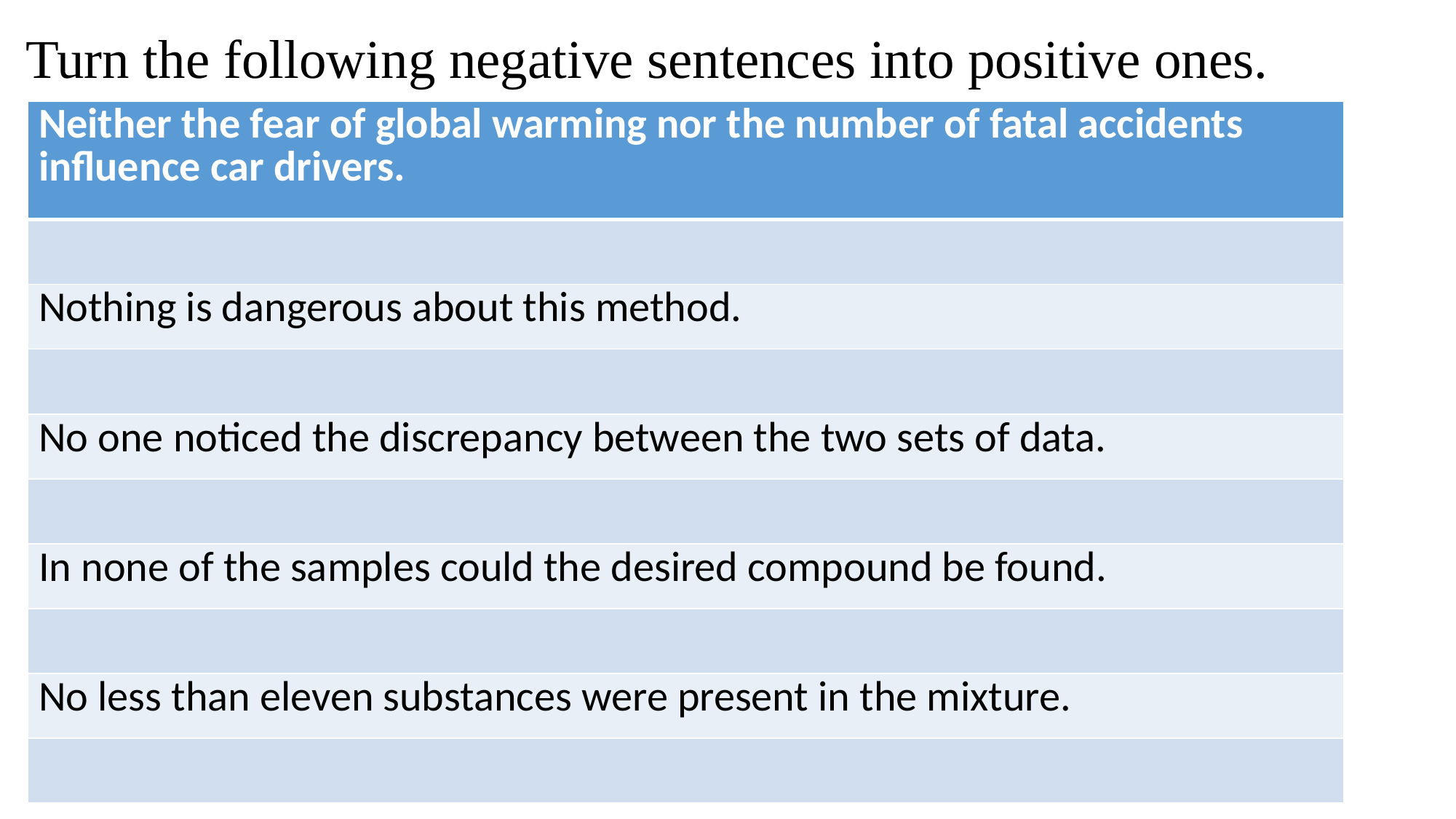

# Turn the following negative sentences into positive ones.
| Neither the fear of global warming nor the number of fatal accidents influence car drivers. |
| --- |
|  |
| Nothing is dangerous about this method. |
|  |
| No one noticed the discrepancy between the two sets of data. |
|  |
| In none of the samples could the desired compound be found. |
|  |
| No less than eleven substances were present in the mixture. |
|  |